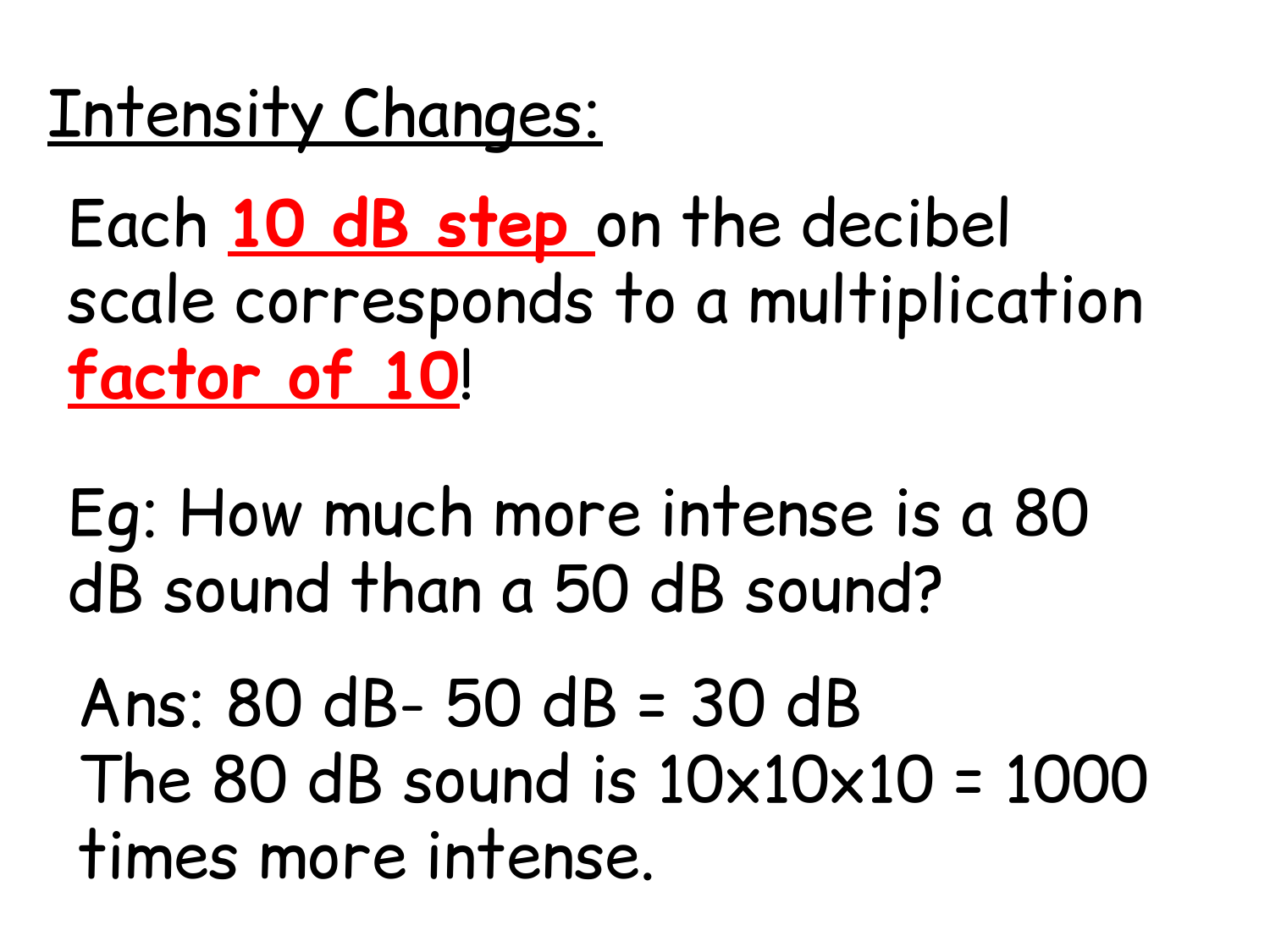

Intensity Changes:

Each 10 dB step on the decibel scale corresponds to a multiplication factor of 10!

Eg: How much more intense is a 80 dB sound than a 50 dB sound?

Ans: 80 dB- 50 dB = 30 dB
The 80 dB sound is 10x10x10 = 1000 times more intense.